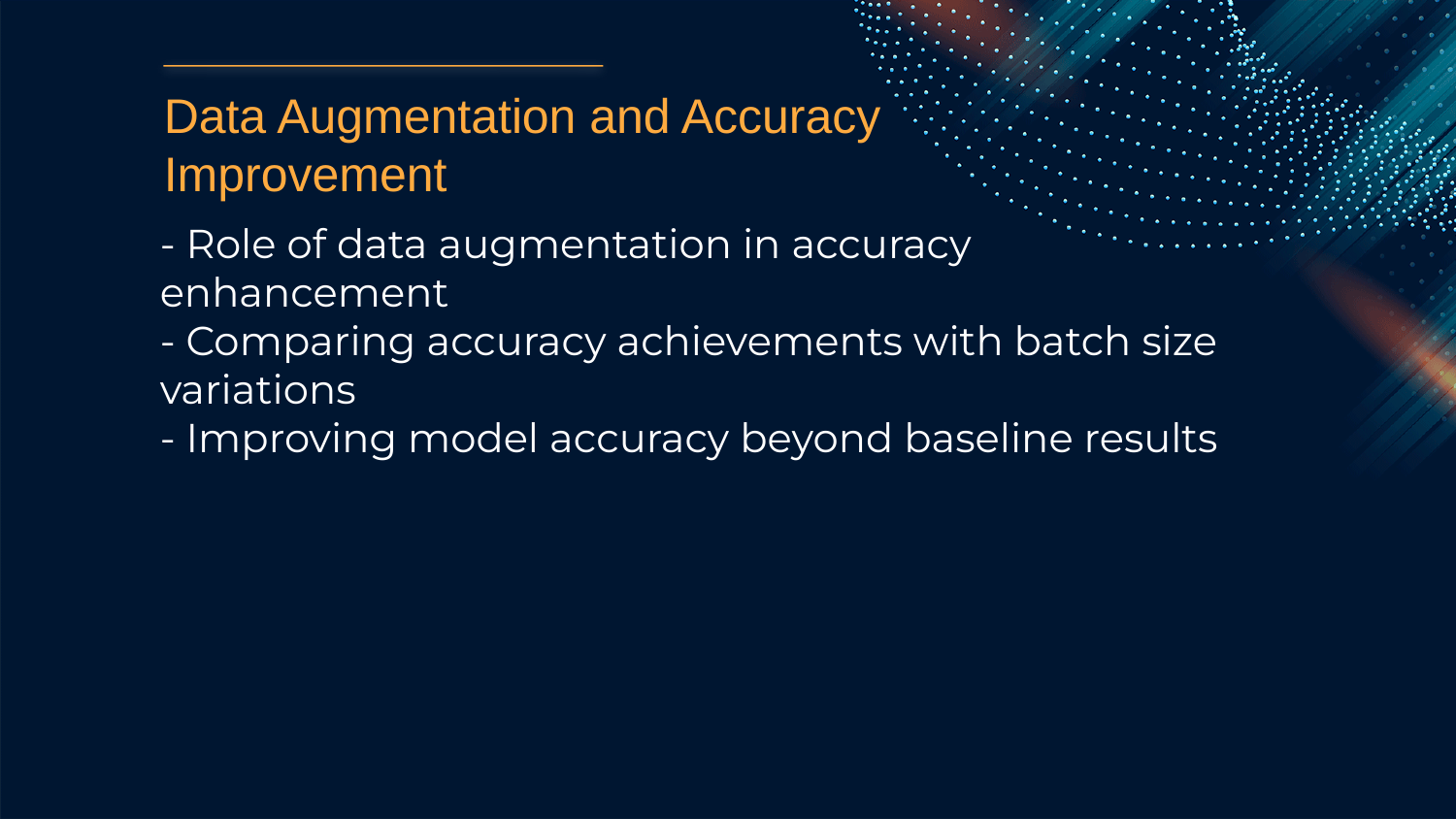

Data Augmentation and Accuracy Improvement
- Role of data augmentation in accuracy enhancement
- Comparing accuracy achievements with batch size variations
- Improving model accuracy beyond baseline results